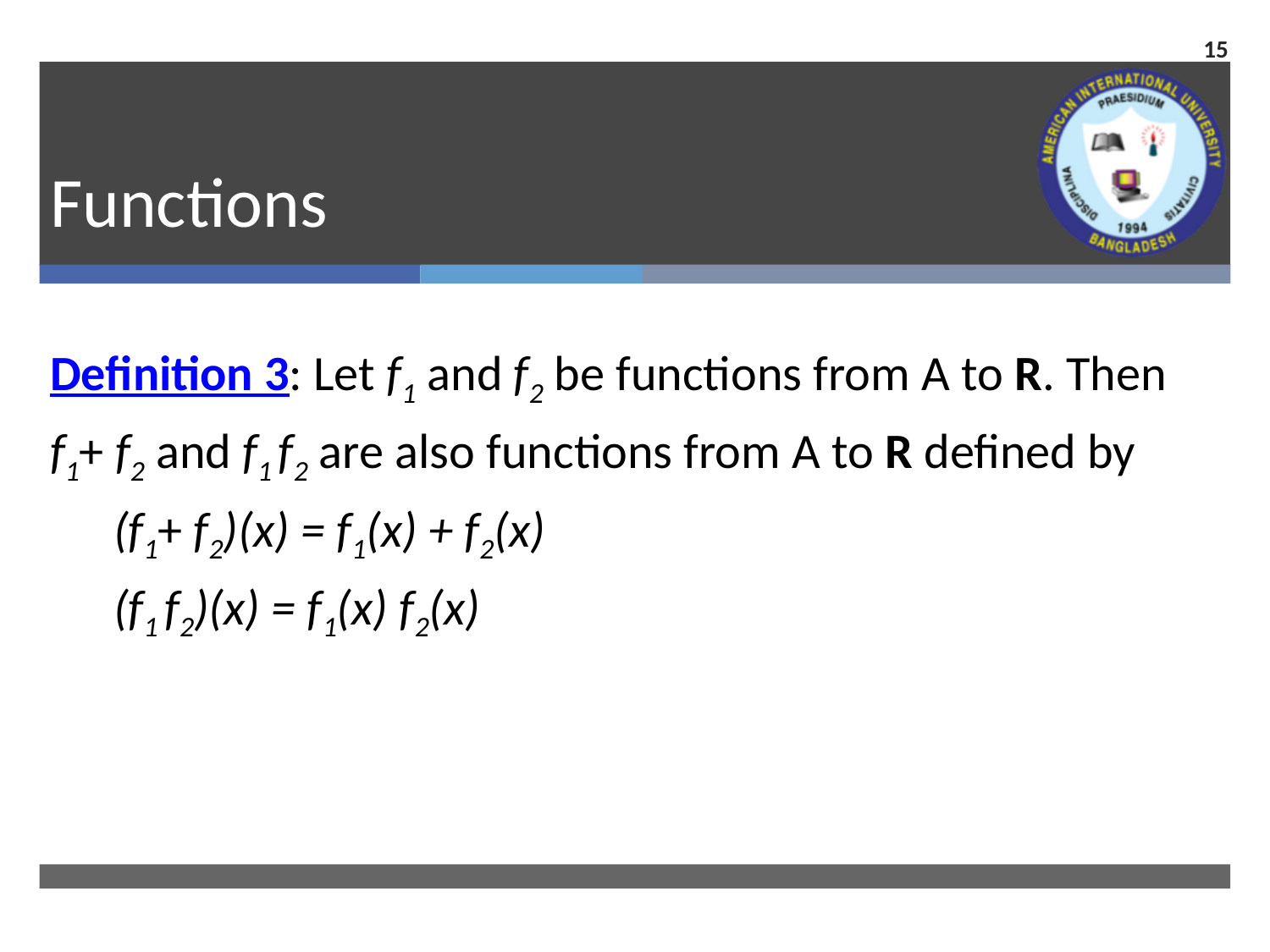

15
# Functions
Definition 3: Let f1 and f2 be functions from A to R. Then
f1+ f2 and f1 f2 are also functions from A to R defined by
(f1+ f2)(x) = f1(x) + f2(x)
(f1 f2)(x) = f1(x) f2(x)